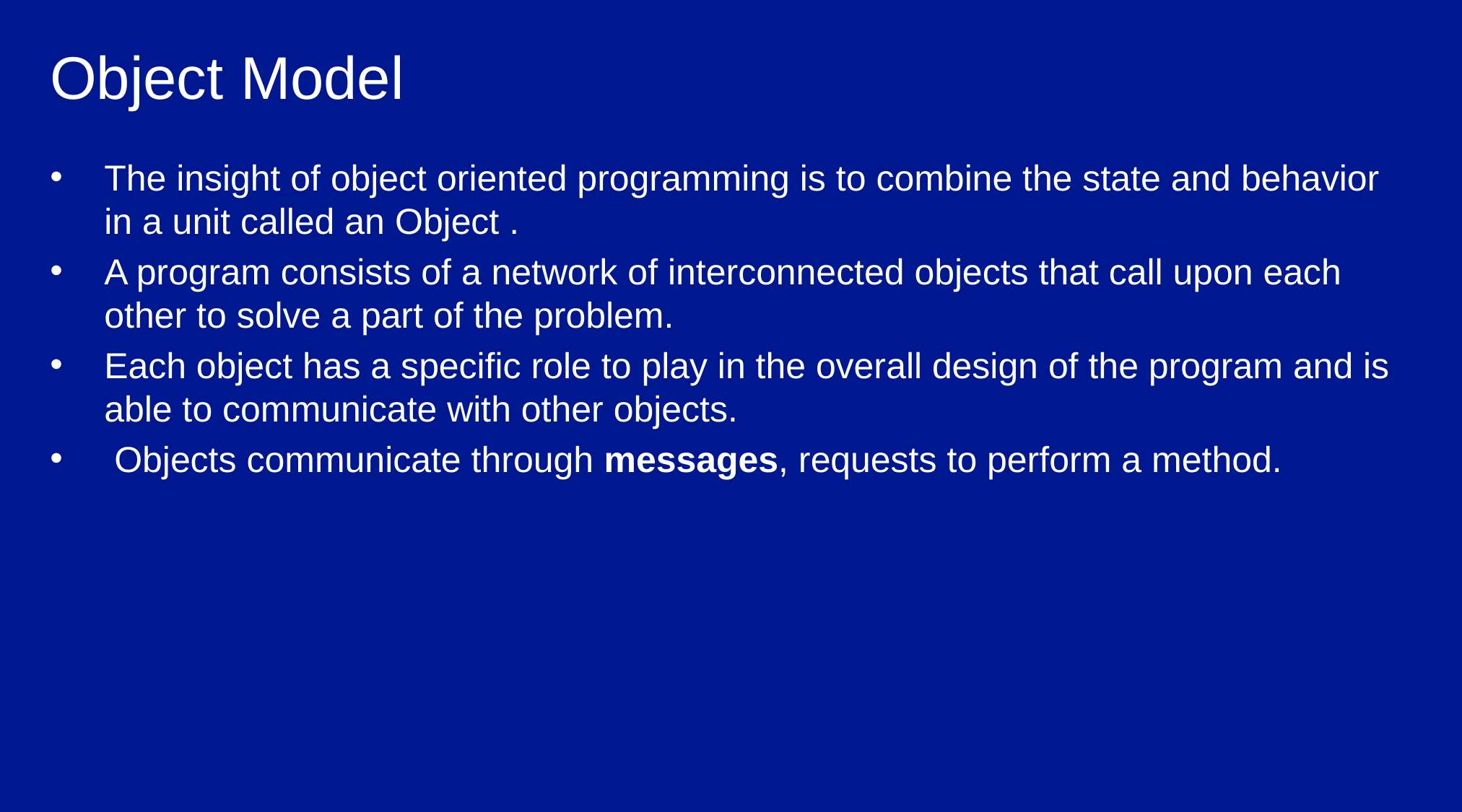

# Object Model
The insight of object oriented programming is to combine the state and behavior in a unit called an Object .
A program consists of a network of interconnected objects that call upon each other to solve a part of the problem.
Each object has a specific role to play in the overall design of the program and is able to communicate with other objects.
 Objects communicate through messages, requests to perform a method.